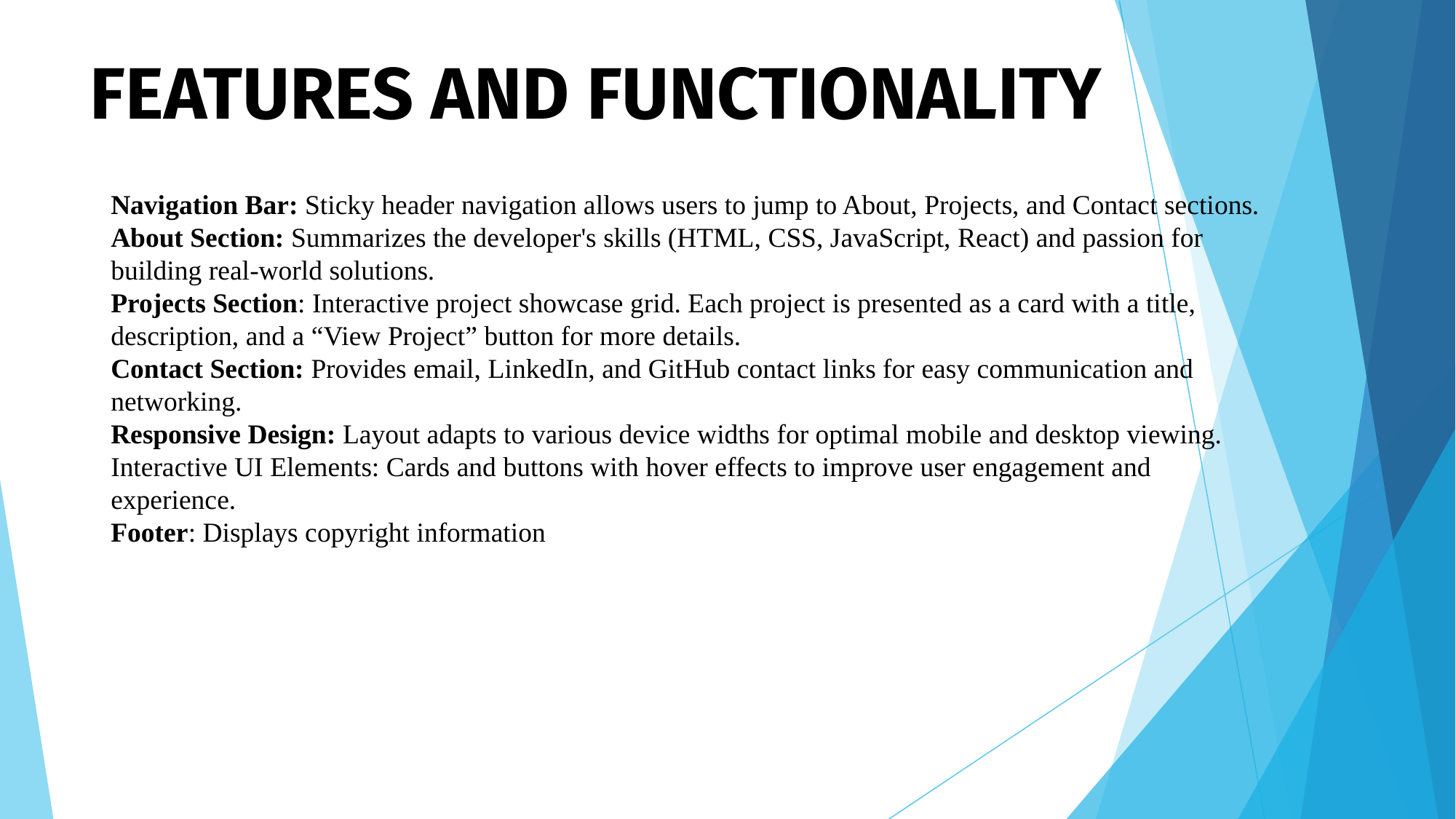

# FEATURES AND FUNCTIONALITY
Navigation Bar: Sticky header navigation allows users to jump to About, Projects, and Contact sections.
About Section: Summarizes the developer's skills (HTML, CSS, JavaScript, React) and passion for building real-world solutions.
Projects Section: Interactive project showcase grid. Each project is presented as a card with a title, description, and a “View Project” button for more details.
Contact Section: Provides email, LinkedIn, and GitHub contact links for easy communication and networking.
Responsive Design: Layout adapts to various device widths for optimal mobile and desktop viewing.
Interactive UI Elements: Cards and buttons with hover effects to improve user engagement and experience.
Footer: Displays copyright information